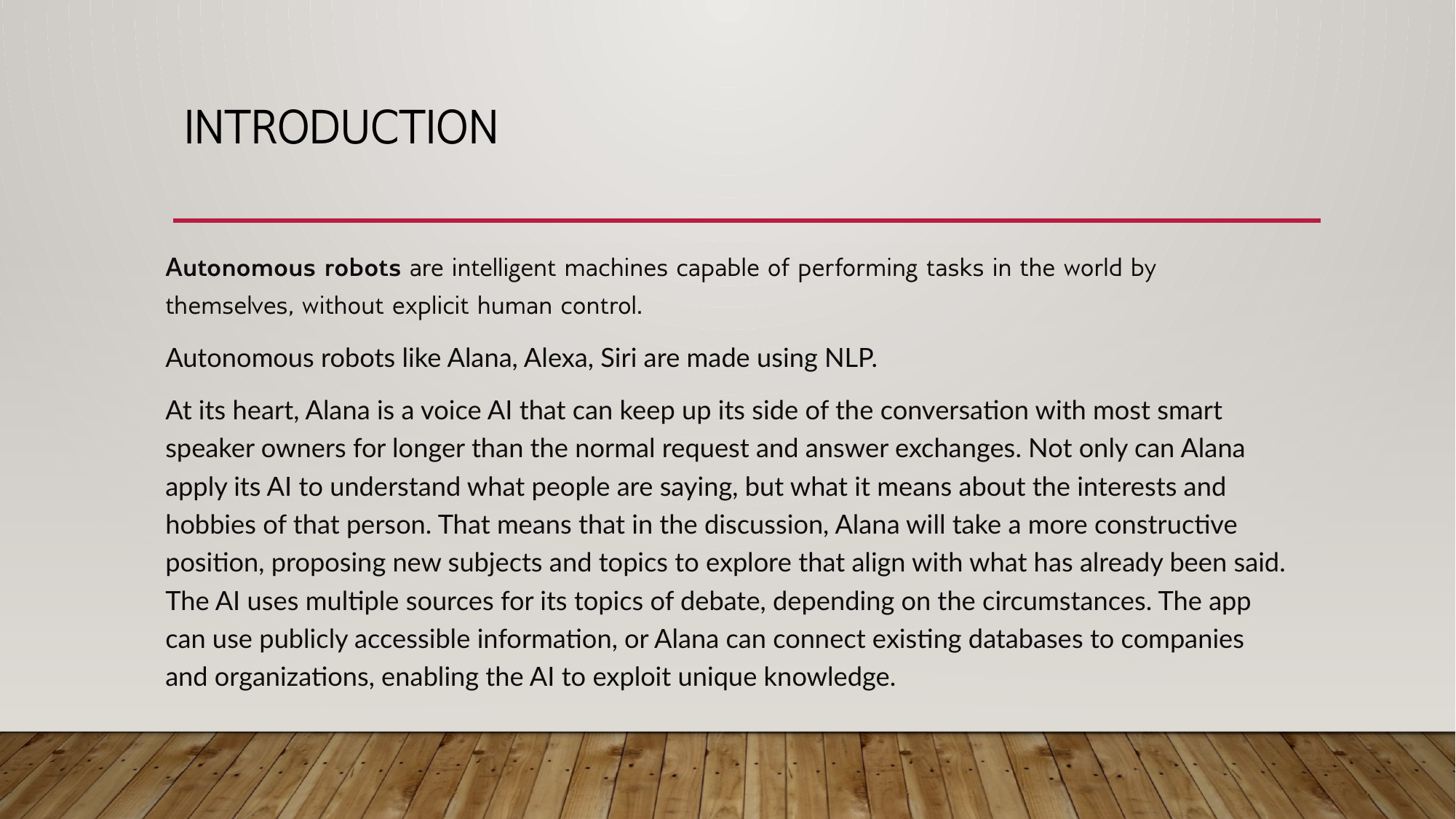

# Introduction
Autonomous robots are intelligent machines capable of performing tasks in the world by themselves, without explicit human control.
Autonomous robots like Alana, Alexa, Siri are made using NLP.
At its heart, Alana is a voice AI that can keep up its side of the conversation with most smart speaker owners for longer than the normal request and answer exchanges. Not only can Alana apply its AI to understand what people are saying, but what it means about the interests and hobbies of that person. That means that in the discussion, Alana will take a more constructive position, proposing new subjects and topics to explore that align with what has already been said. The AI uses multiple sources for its topics of debate, depending on the circumstances. The app can use publicly accessible information, or Alana can connect existing databases to companies and organizations, enabling the AI to exploit unique knowledge.